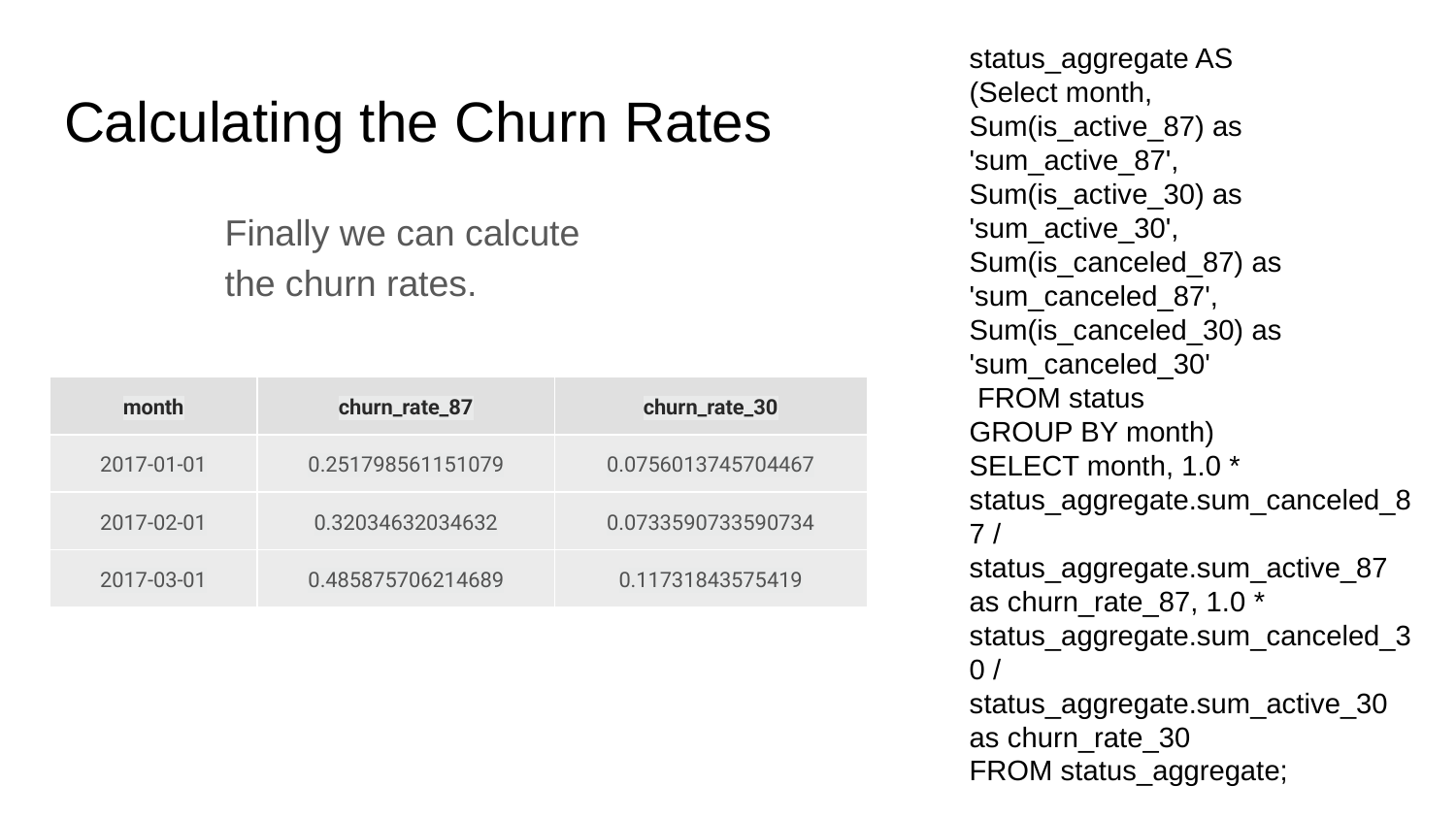

status_aggregate AS
(Select month,
Sum(is_active_87) as 'sum_active_87',
Sum(is_active_30) as 'sum_active_30',
Sum(is_canceled_87) as 'sum_canceled_87',
Sum(is_canceled_30) as 'sum_canceled_30'
 FROM status
GROUP BY month)
SELECT month, 1.0 * status_aggregate.sum_canceled_87 / status_aggregate.sum_active_87 as churn_rate_87, 1.0 * status_aggregate.sum_canceled_30 / status_aggregate.sum_active_30 as churn_rate_30
FROM status_aggregate;

# Calculating the Churn Rates
Finally we can calcute the churn rates.
| month | churn\_rate\_87 | churn\_rate\_30 |
| --- | --- | --- |
| 2017-01-01 | 0.251798561151079 | 0.0756013745704467 |
| 2017-02-01 | 0.32034632034632 | 0.0733590733590734 |
| 2017-03-01 | 0.485875706214689 | 0.11731843575419 |